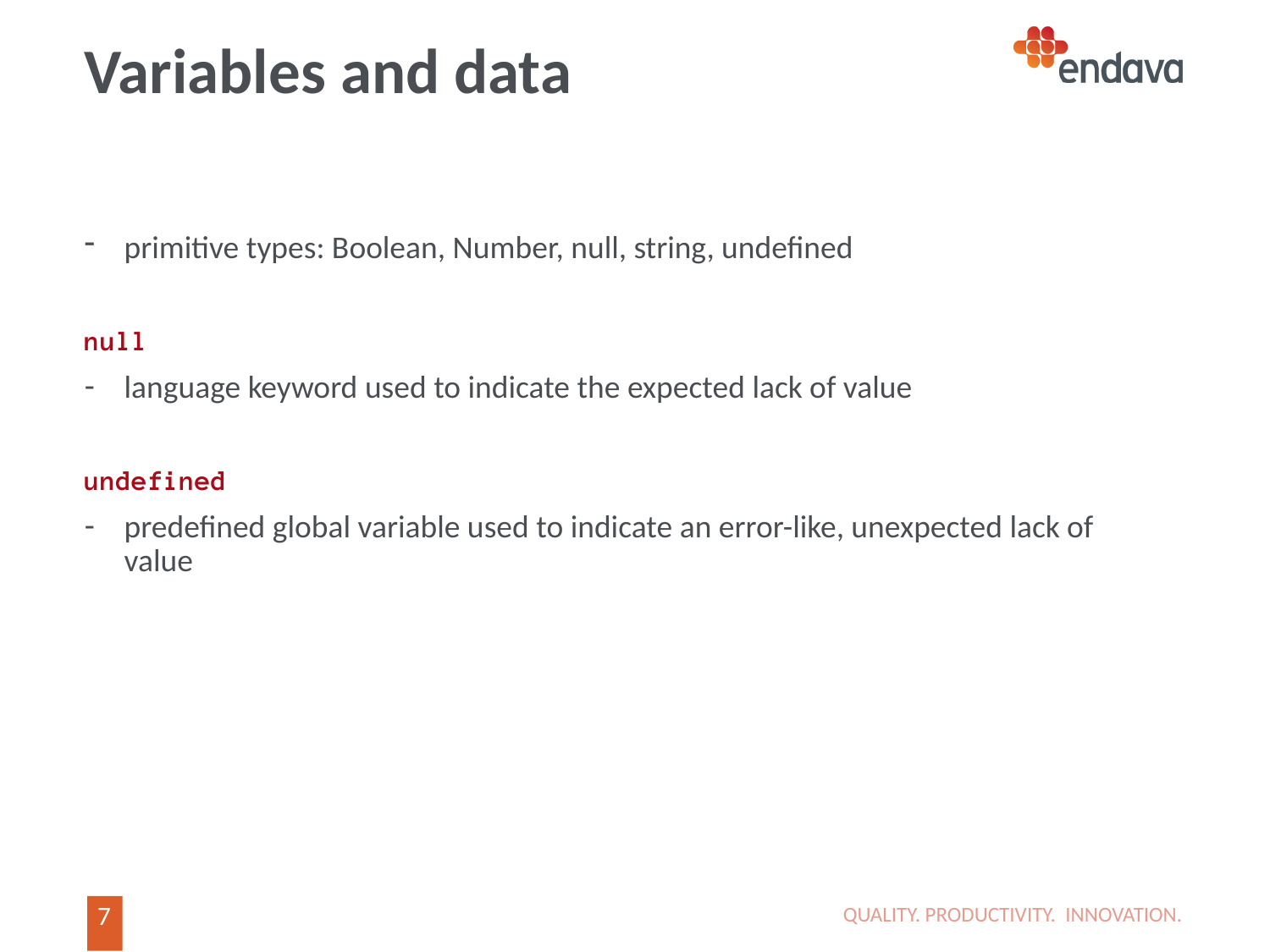

# Variables and data
primitive types: Boolean, Number, null, string, undefined

null
language keyword used to indicate the expected lack of value

undefined
predefined global variable used to indicate an error-like, unexpected lack of value

QUALITY. PRODUCTIVITY.  INNOVATION.